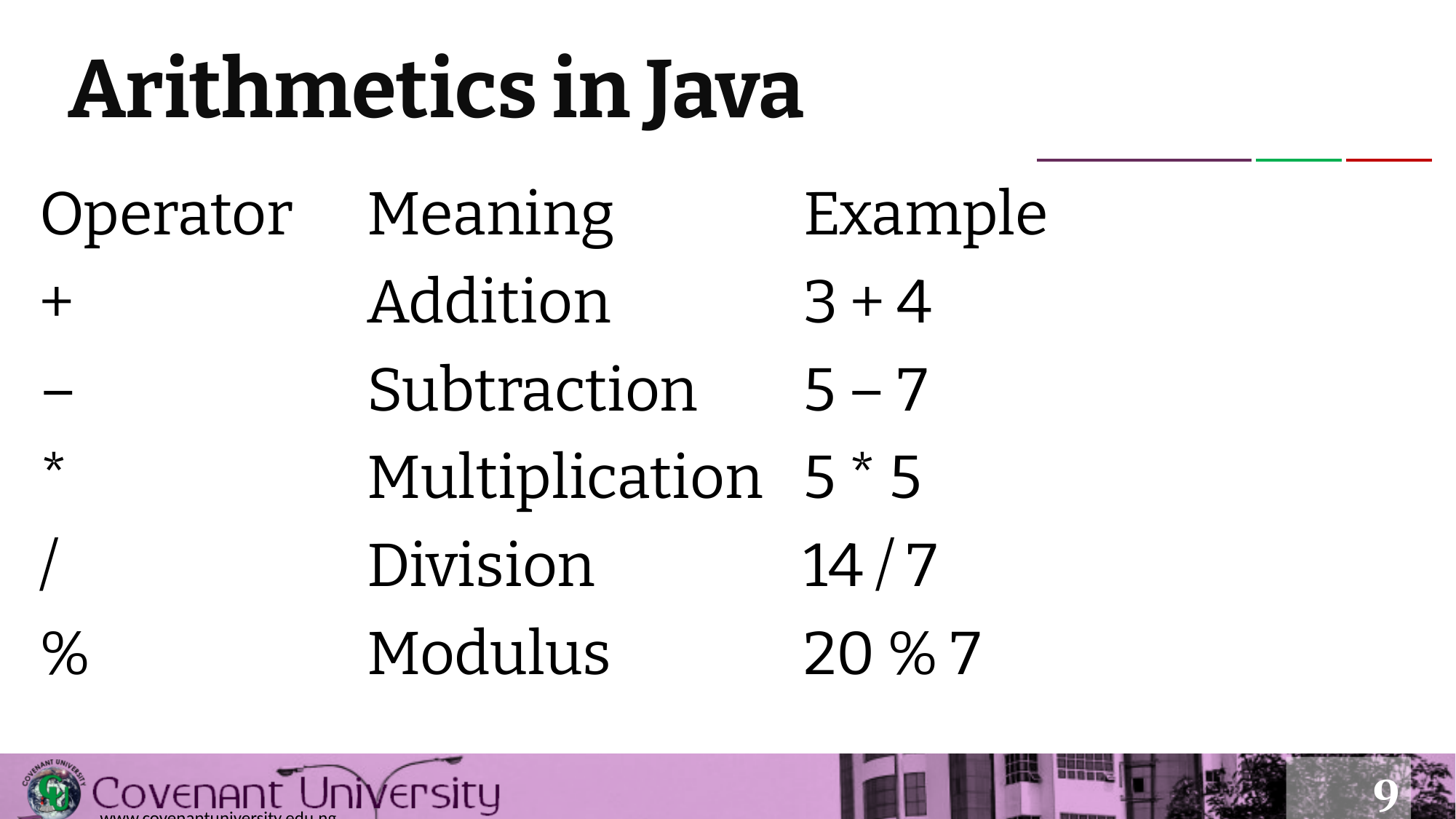

# Arithmetics in Java
Operator 	Meaning 		Example
+ 			Addition 		3 + 4
– 			Subtraction 	5 – 7
* 			Multiplication 	5 * 5
/			Division 		14 / 7
% 			Modulus 		20 % 7